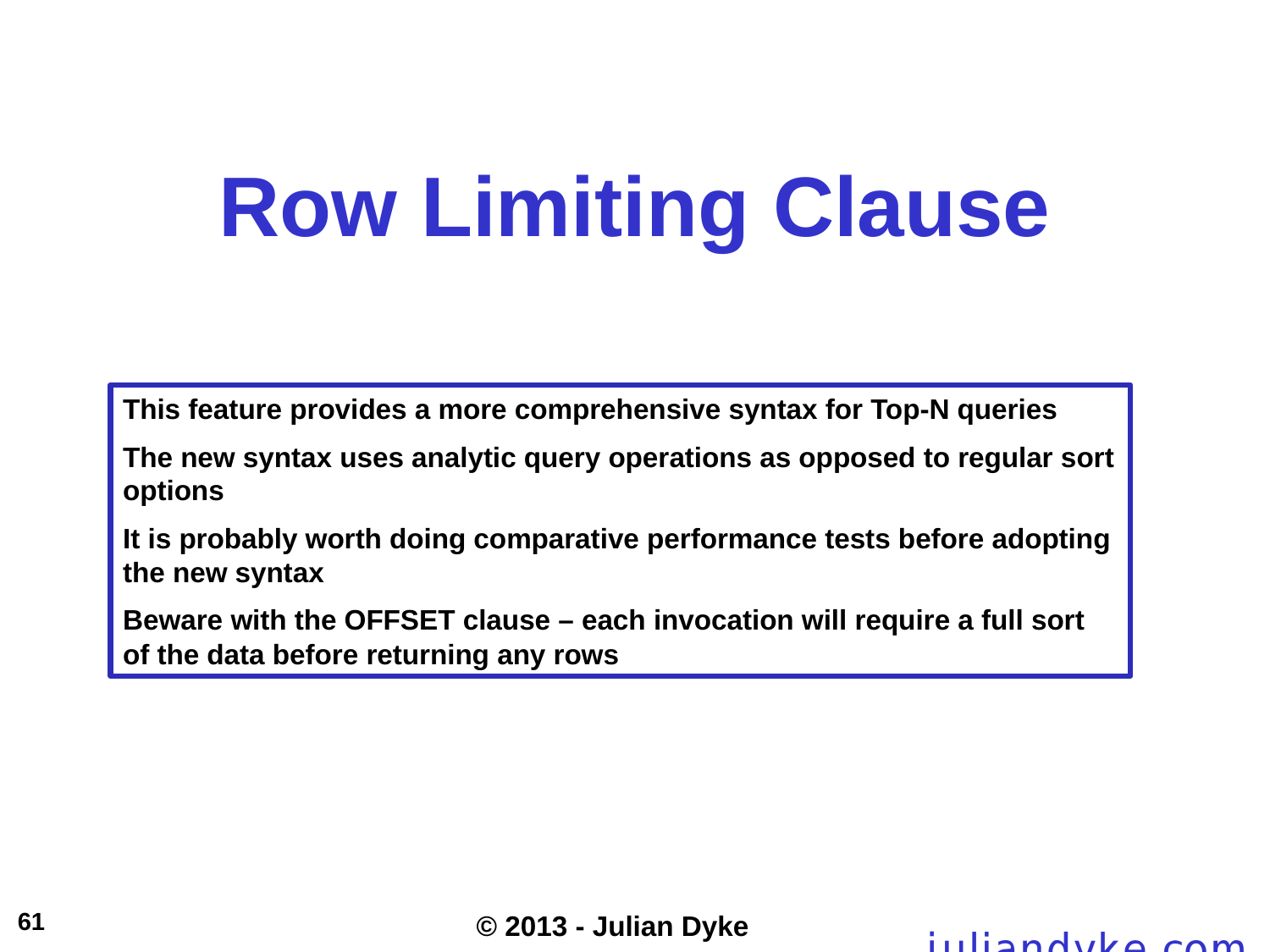

Row Limiting Clause
This feature provides a more comprehensive syntax for Top-N queries
The new syntax uses analytic query operations as opposed to regular sort options
It is probably worth doing comparative performance tests before adopting the new syntax
Beware with the OFFSET clause – each invocation will require a full sort of the data before returning any rows